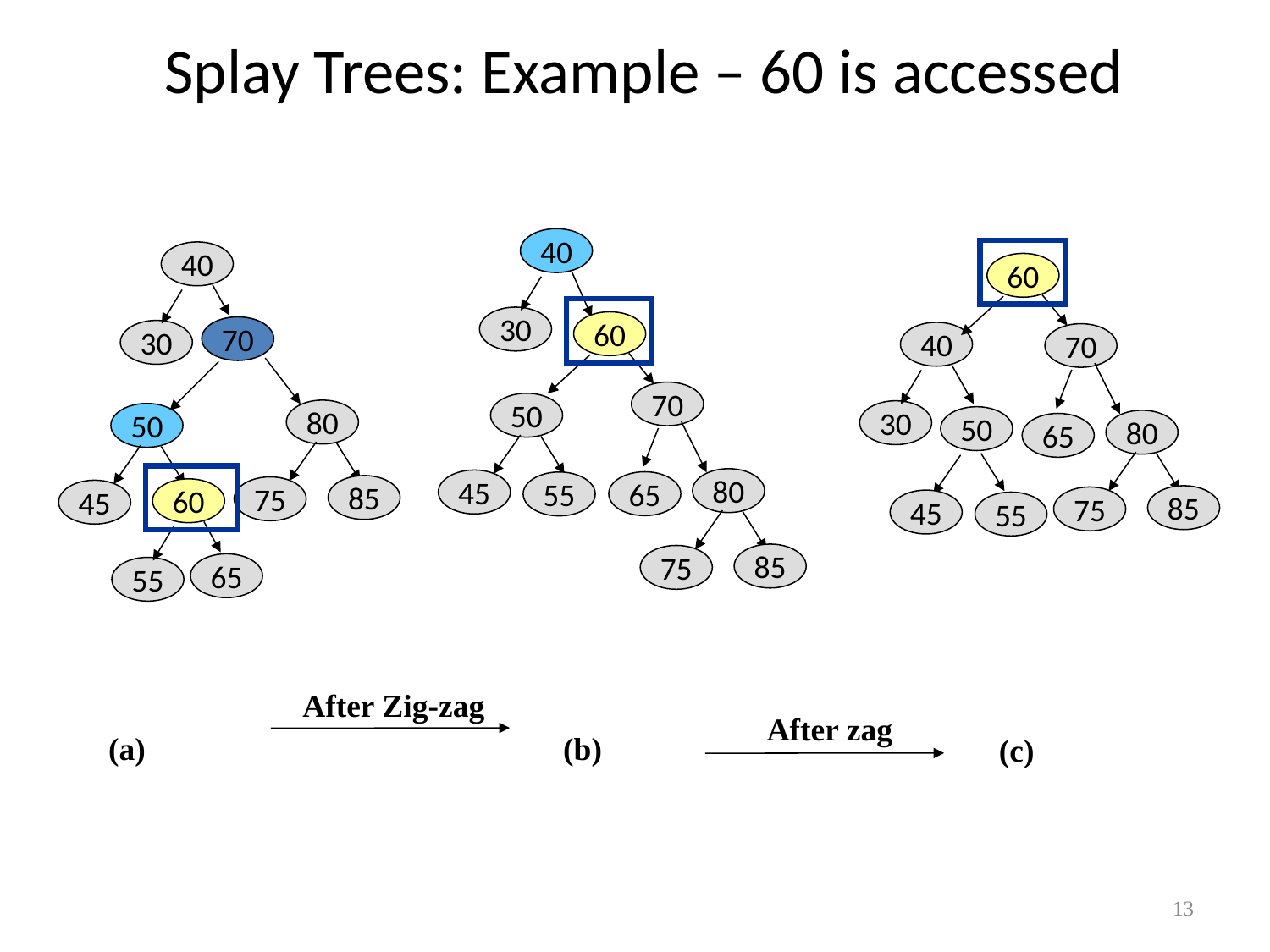

# Splay Trees: Example – 60 is accessed
40

40
60

30
60
70
30
40
70

70
50
80
30
50
50
80
65

80
45
65
55
85
75
60
45
85
75
45
55

85
75
65
55
After Zig-zag
After zag
(a)
(b)
(c)

13